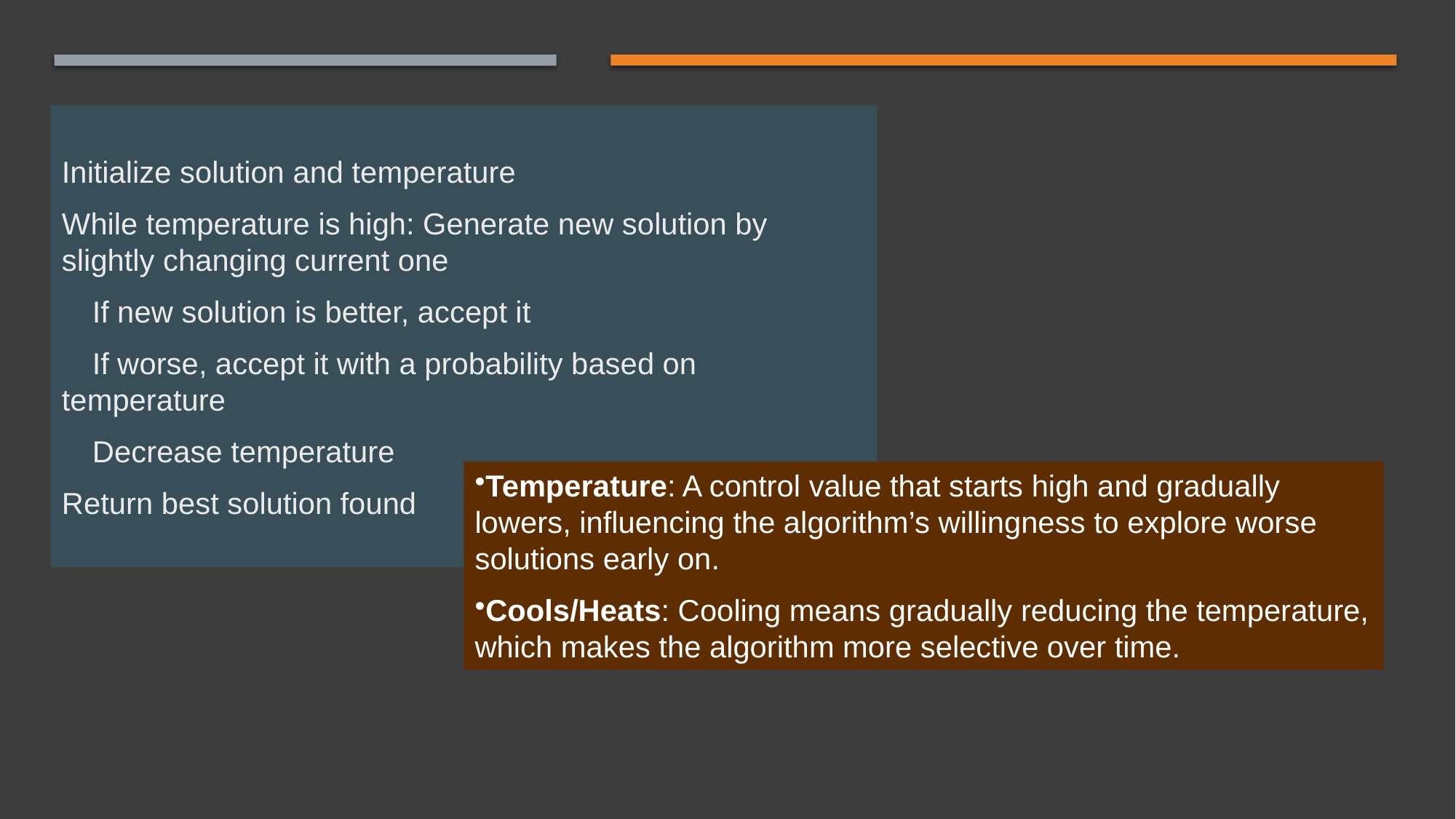

Initialize solution and temperature
While temperature is high: Generate new solution by slightly changing current one
 If new solution is better, accept it
 If worse, accept it with a probability based on temperature
 Decrease temperature
Return best solution found
Temperature: A control value that starts high and gradually lowers, influencing the algorithm’s willingness to explore worse solutions early on.
Cools/Heats: Cooling means gradually reducing the temperature, which makes the algorithm more selective over time.